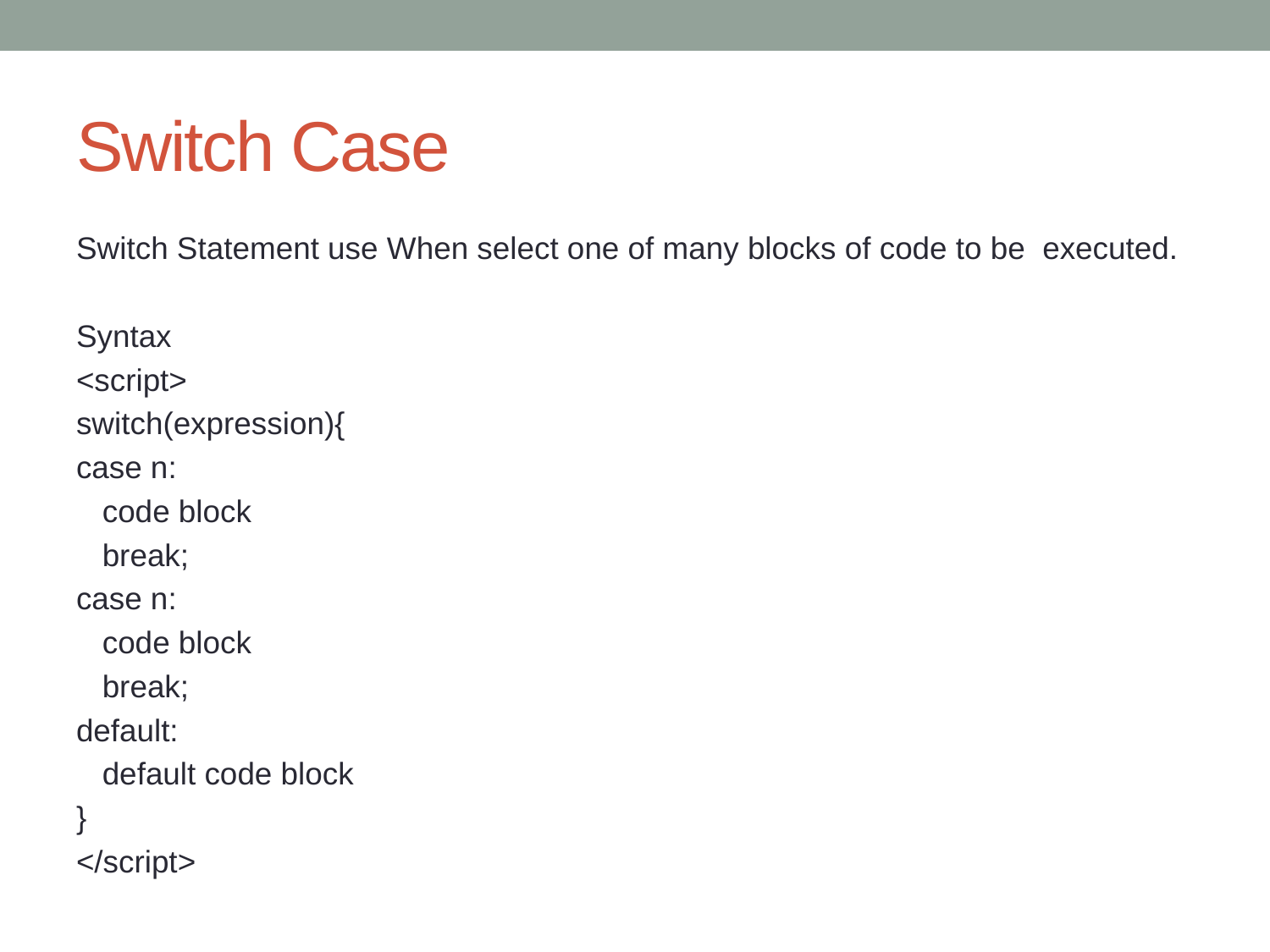

# Switch Case
Switch Statement use When select one of many blocks of code to be  executed.

Syntax
<script>
switch(expression){
case n:
   code block
   break;
case n:
   code block
   break;
default:
   default code block
}
</script>